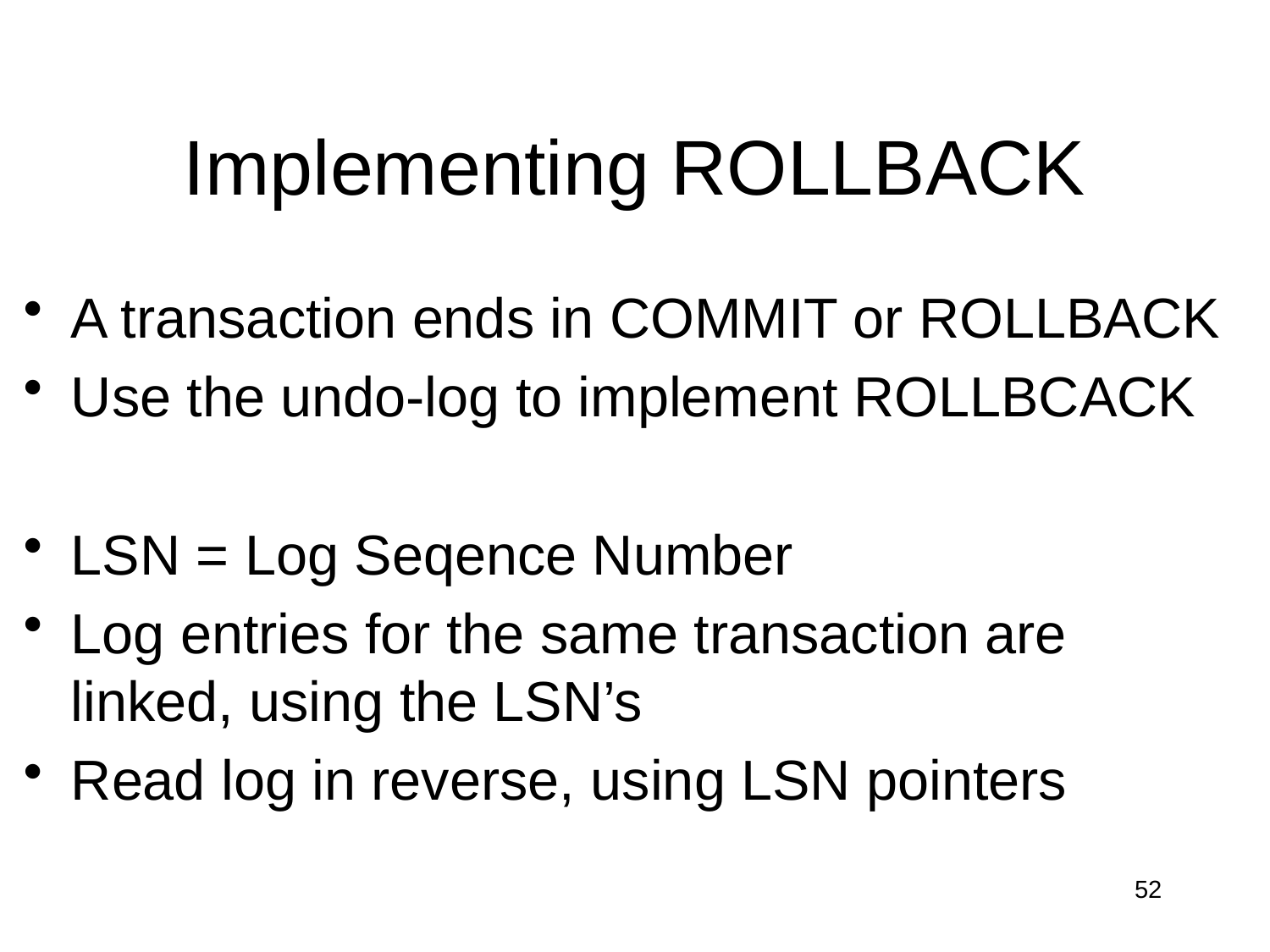

# Implementing ROLLBACK
A transaction ends in COMMIT or ROLLBACK
Use the undo-log to implement ROLLBCACK

LSN = Log Seqence Number
Log entries for the same transaction are linked, using the LSN’s
Read log in reverse, using LSN pointers

52